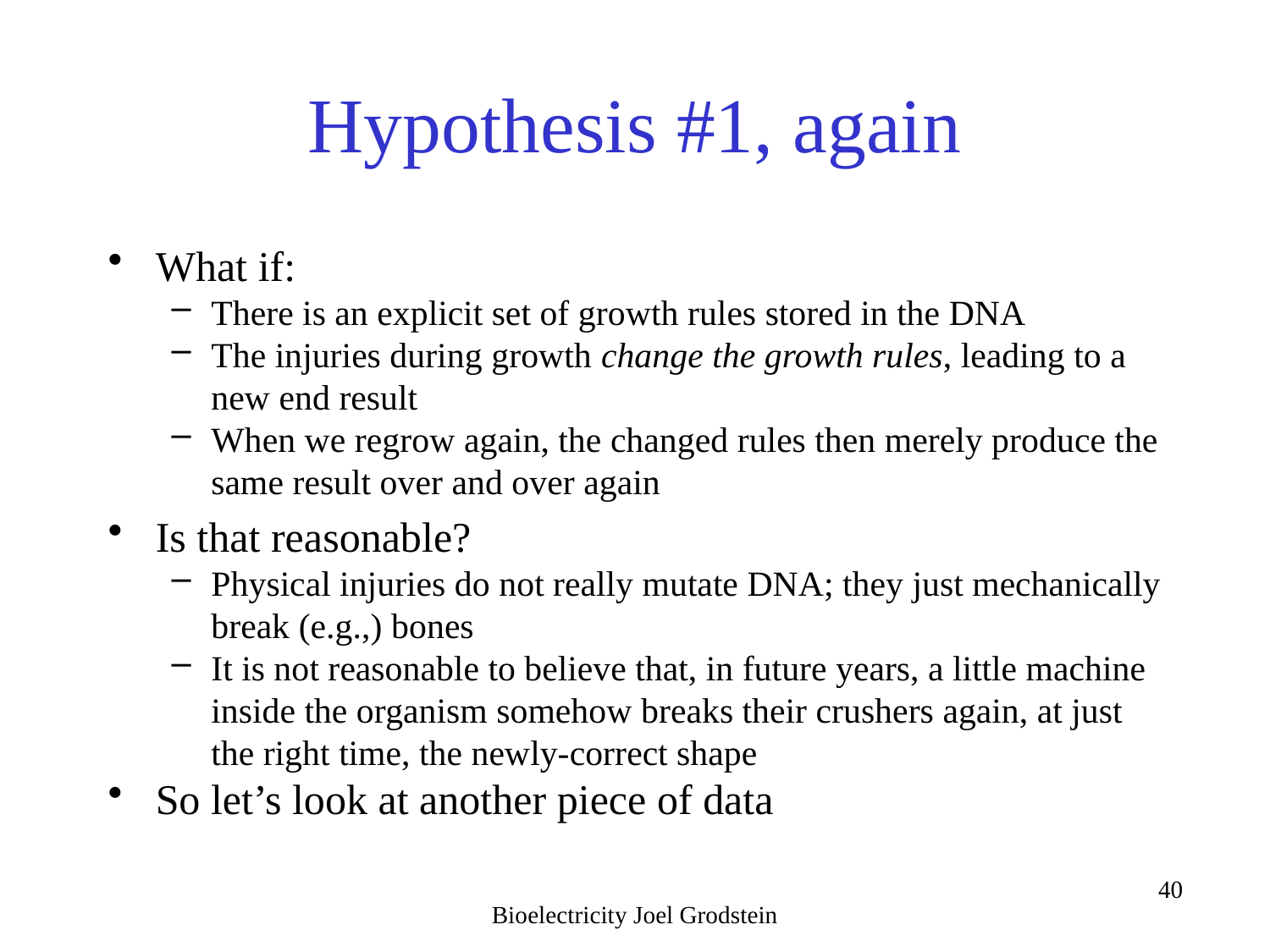

# Hypothesis #1, again
What if:
There is an explicit set of growth rules stored in the DNA
The injuries during growth change the growth rules, leading to a new end result
When we regrow again, the changed rules then merely produce the same result over and over again
Is that reasonable?
Physical injuries do not really mutate DNA; they just mechanically break (e.g.,) bones
It is not reasonable to believe that, in future years, a little machine inside the organism somehow breaks their crushers again, at just the right time, the newly-correct shape
So let’s look at another piece of data

Bioelectricity Joel Grodstein